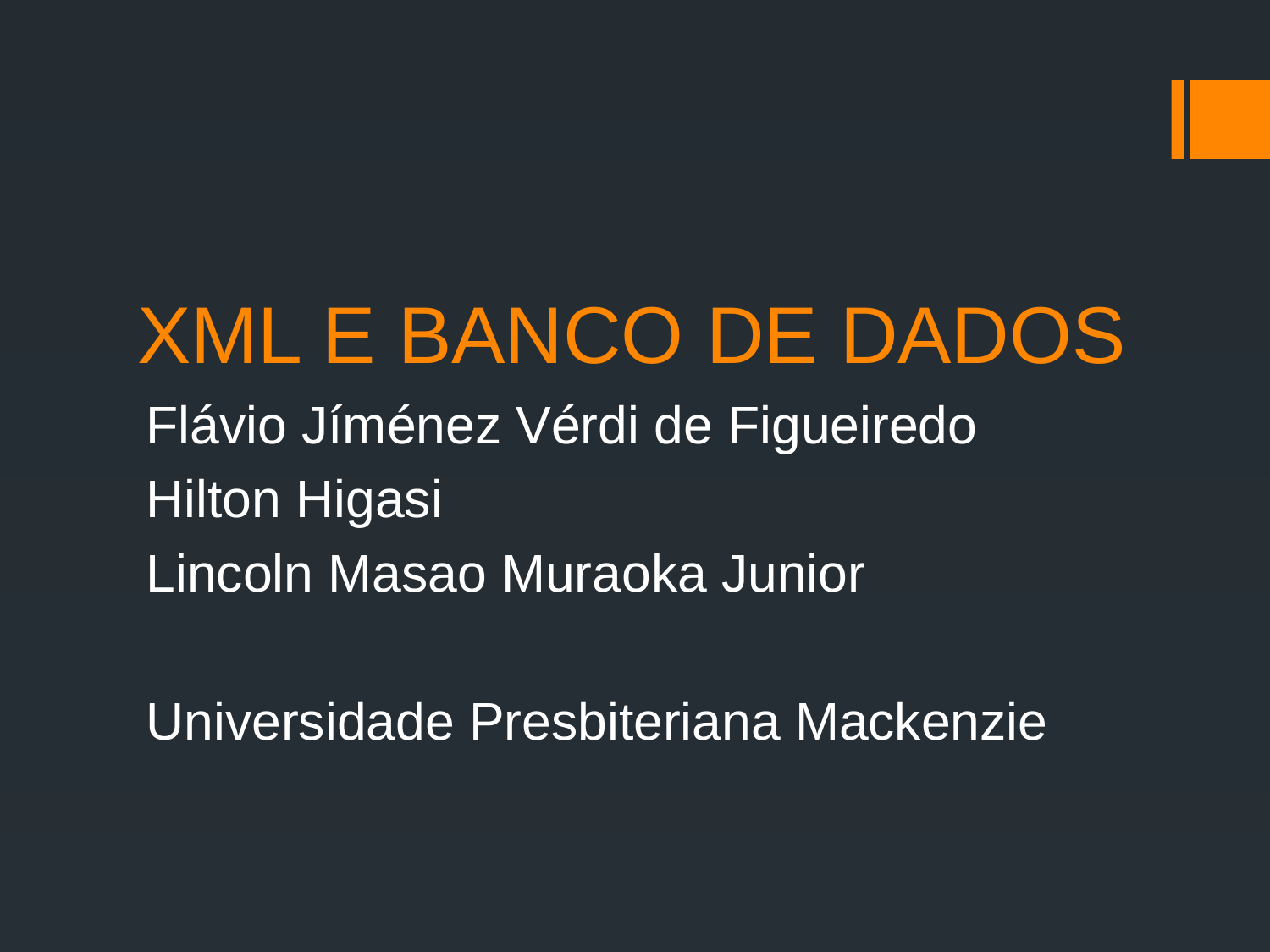

# XML E BANCO DE DADOS
Flávio Jíménez Vérdi de Figueiredo
Hilton Higasi
Lincoln Masao Muraoka Junior

Universidade Presbiteriana Mackenzie